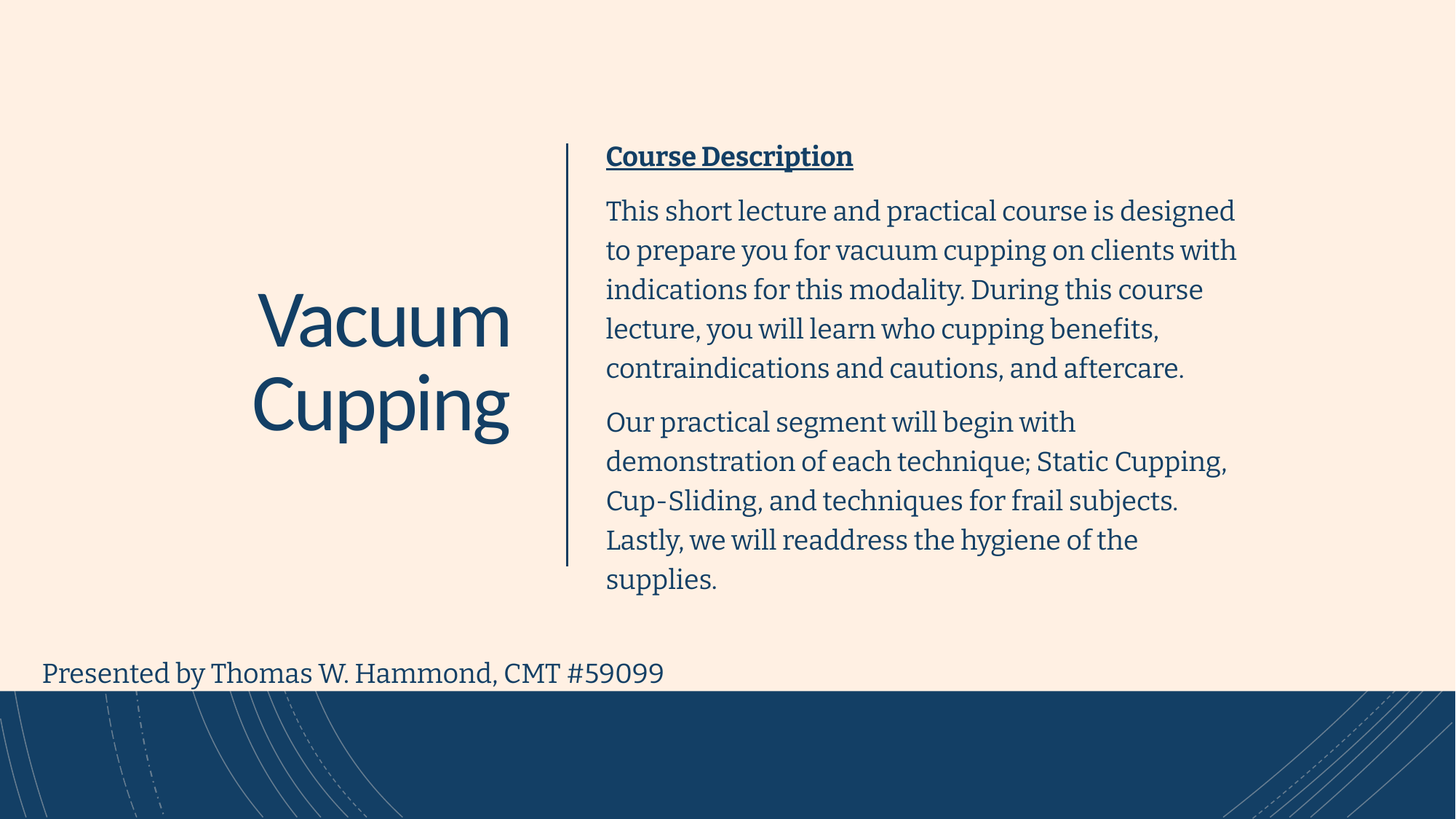

# Vacuum Cupping
Course Description
This short lecture and practical course is designed to prepare you for vacuum cupping on clients with indications for this modality. During this course lecture, you will learn who cupping benefits, contraindications and cautions, and aftercare.
Our practical segment will begin with demonstration of each technique; Static Cupping, Cup-Sliding, and techniques for frail subjects. Lastly, we will readdress the hygiene of the supplies.
Presented by Thomas W. Hammond, CMT #59099